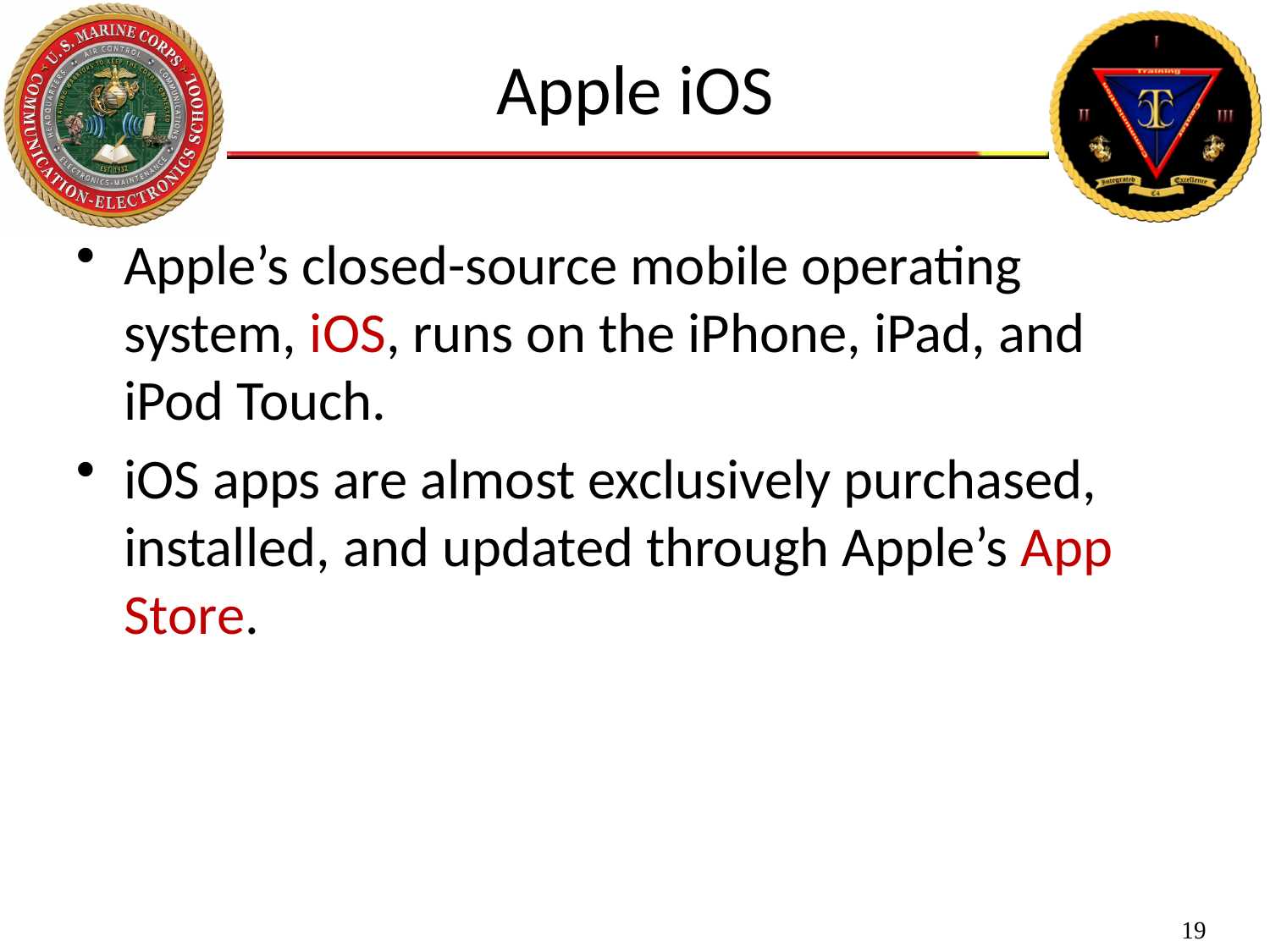

# Apple iOS
Apple’s closed-source mobile operating system, iOS, runs on the iPhone, iPad, and iPod Touch.
iOS apps are almost exclusively purchased, installed, and updated through Apple’s App Store.